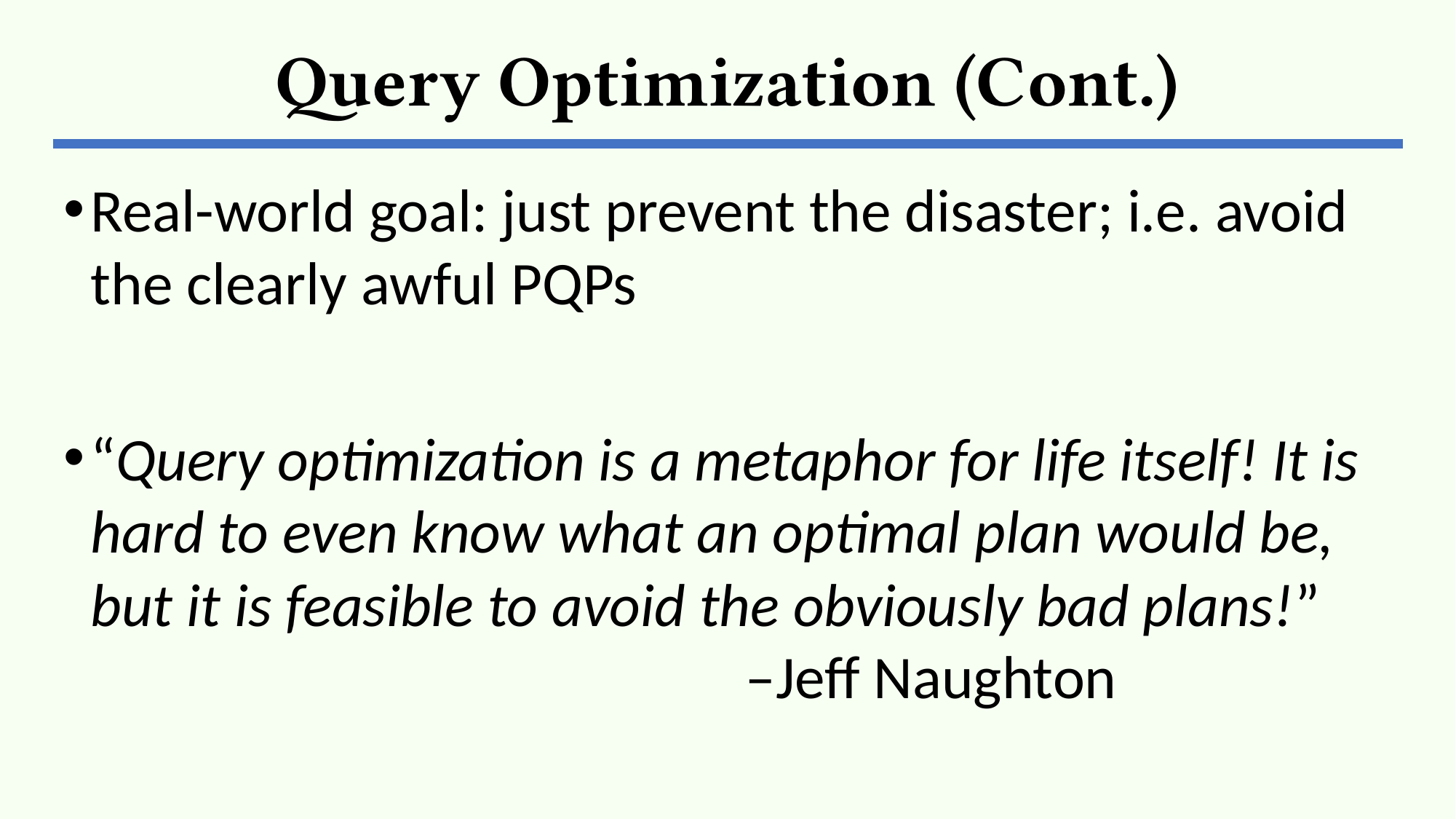

# Query Optimization (Cont.)
Real-world goal: just prevent the disaster; i.e. avoid the clearly awful PQPs

“Query optimization is a metaphor for life itself! It is hard to even know what an optimal plan would be, but it is feasible to avoid the obviously bad plans!”
						–Jeff Naughton